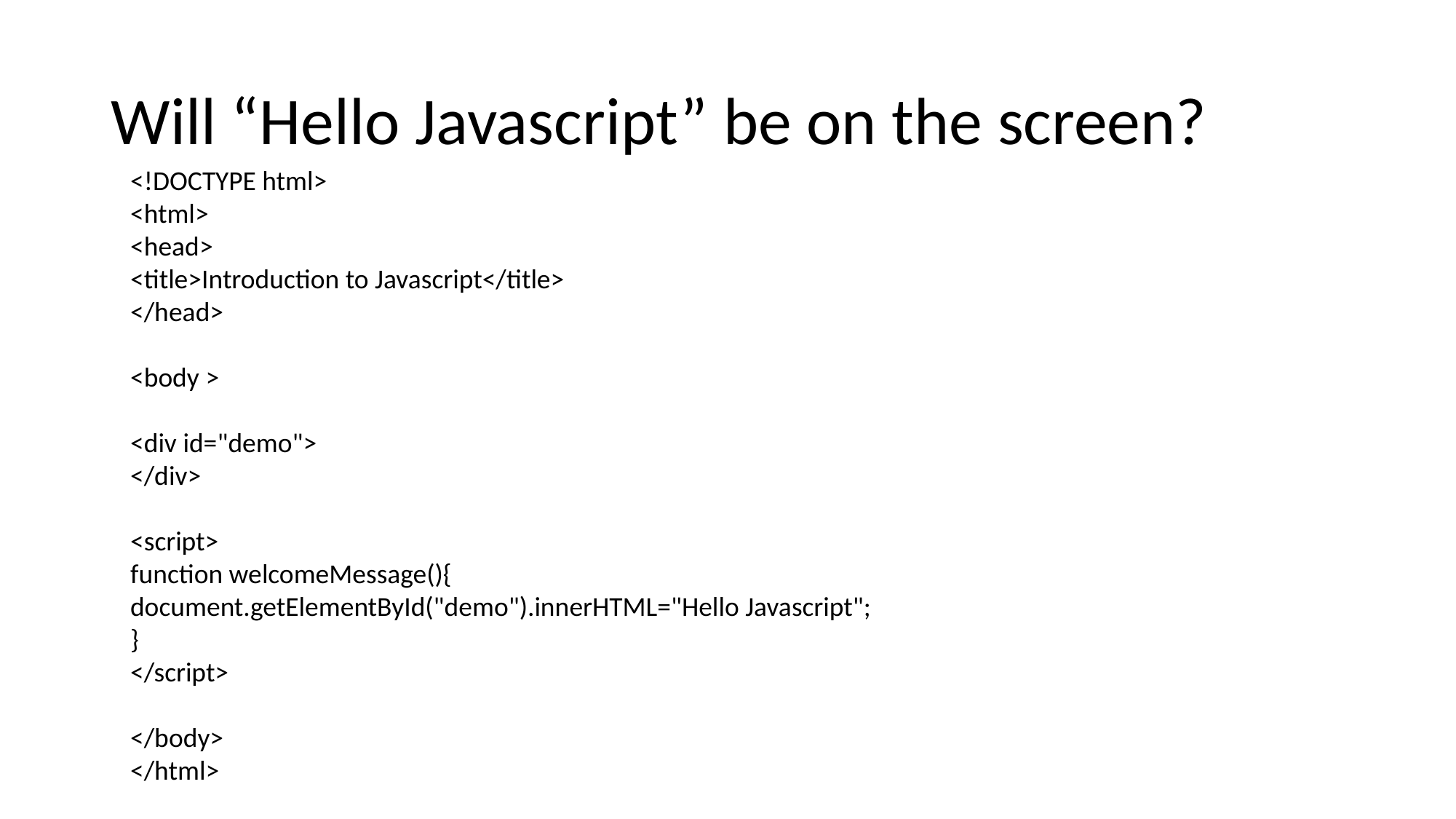

# Will “Hello Javascript” be on the screen?
<!DOCTYPE html>
<html>
<head>
<title>Introduction to Javascript</title>
</head>

<body >

<div id="demo">
</div>

<script>
function welcomeMessage(){
document.getElementById("demo").innerHTML="Hello Javascript";
}
</script>

</body>
</html>